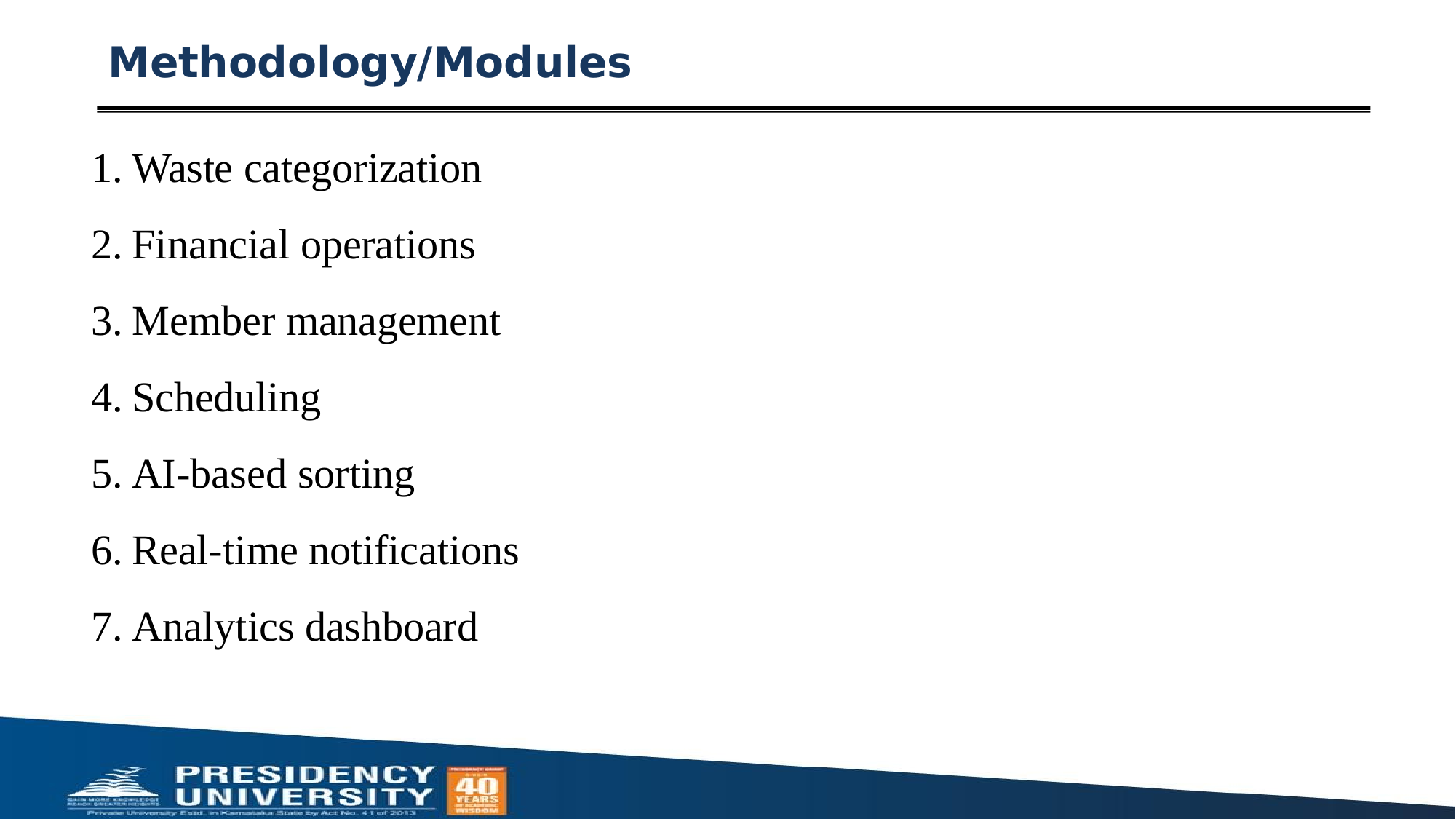

# Methodology/Modules
Waste categorization
Financial operations
Member management
Scheduling
AI-based sorting
Real-time notifications
Analytics dashboard